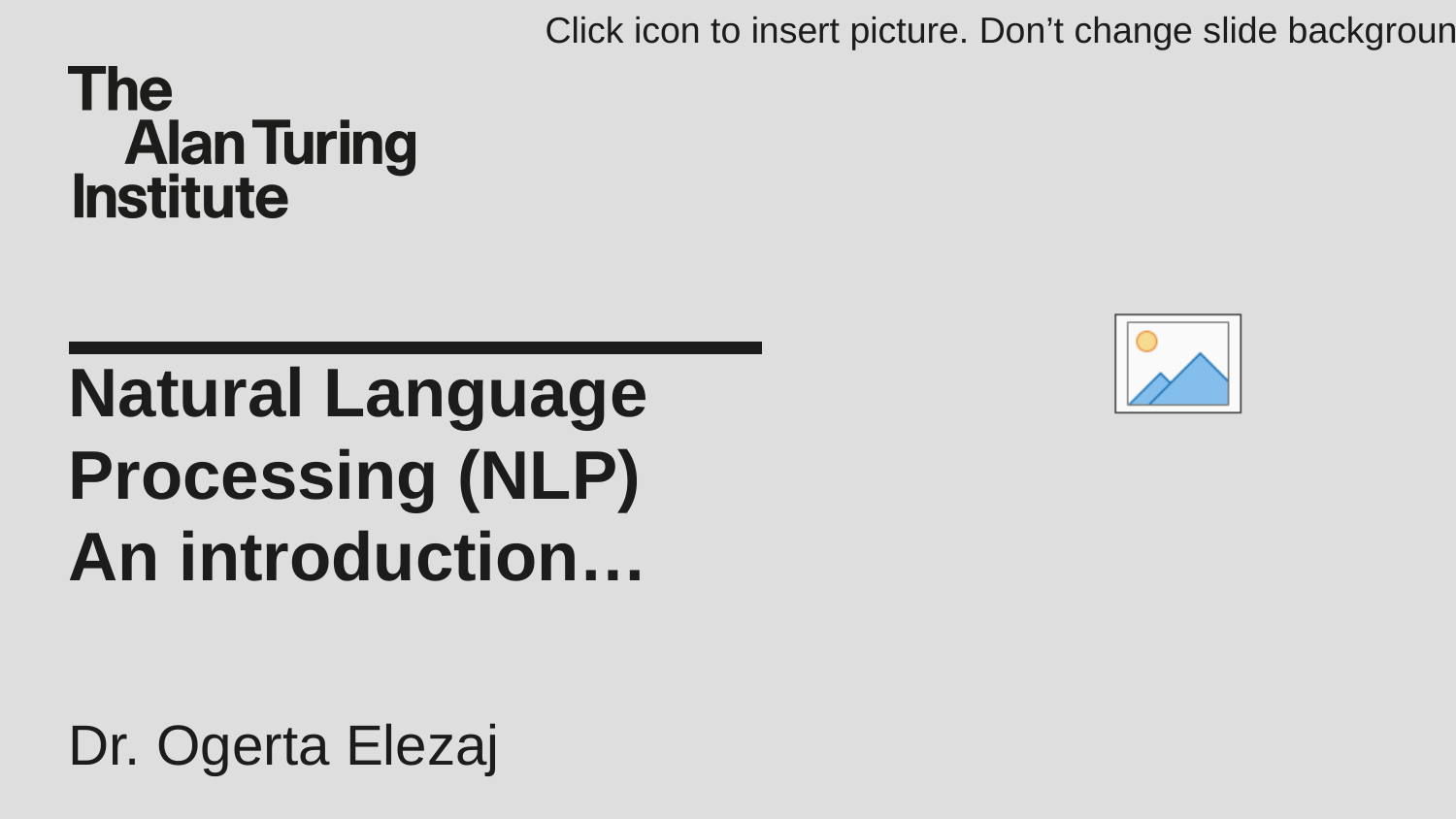

# Natural Language Processing (NLP) An introduction…
Dr. Ogerta Elezaj